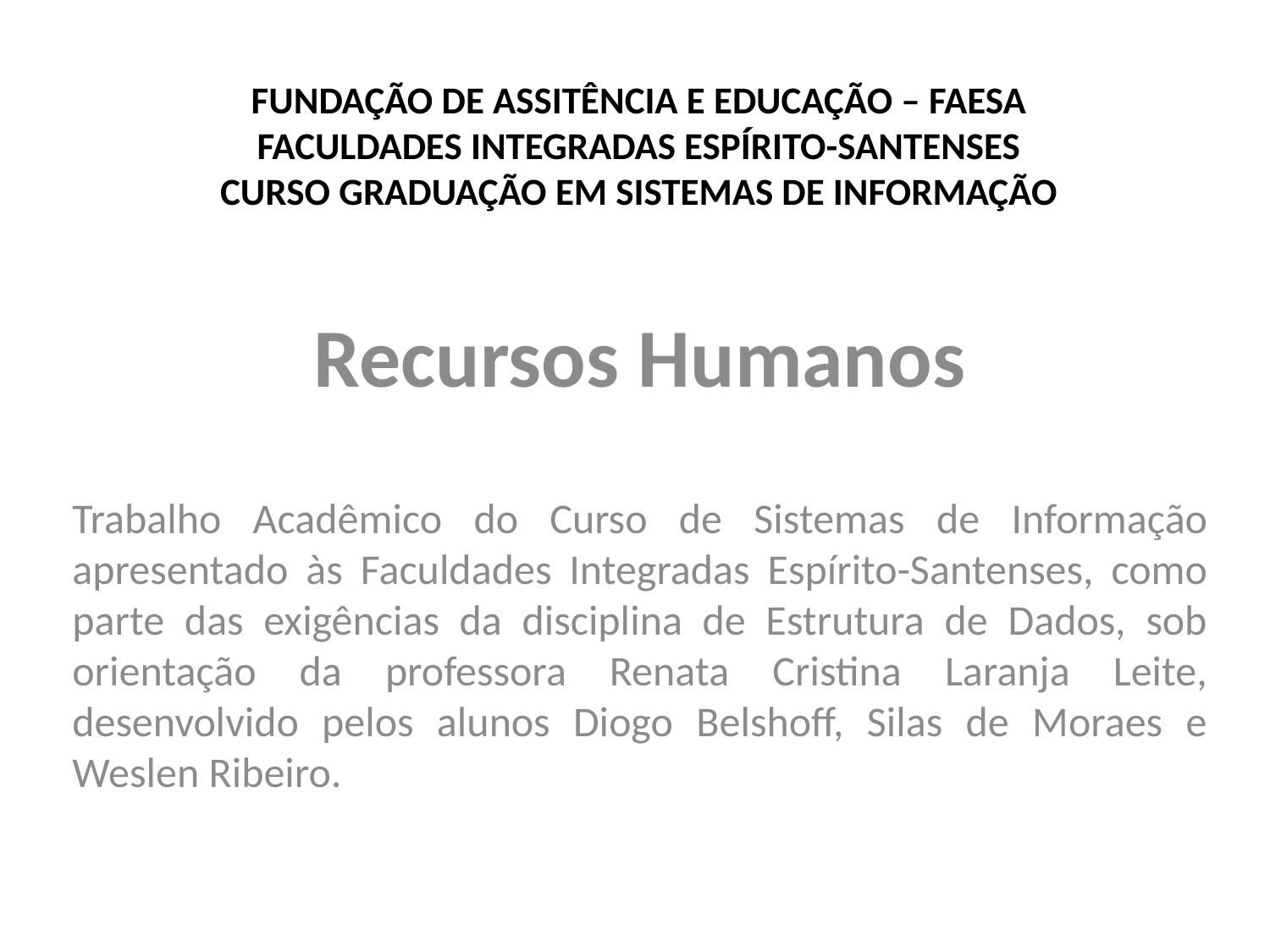

# FUNDAÇÃO DE ASSITÊNCIA E EDUCAÇÃO – FAESA FACULDADES INTEGRADAS ESPÍRITO-SANTENSES CURSO GRADUAÇÃO EM SISTEMAS DE INFORMAÇÃO
Recursos Humanos

Trabalho Acadêmico do Curso de Sistemas de Informação apresentado às Faculdades Integradas Espírito-Santenses, como parte das exigências da disciplina de Estrutura de Dados, sob orientação da professora Renata Cristina Laranja Leite, desenvolvido pelos alunos Diogo Belshoff, Silas de Moraes e Weslen Ribeiro.